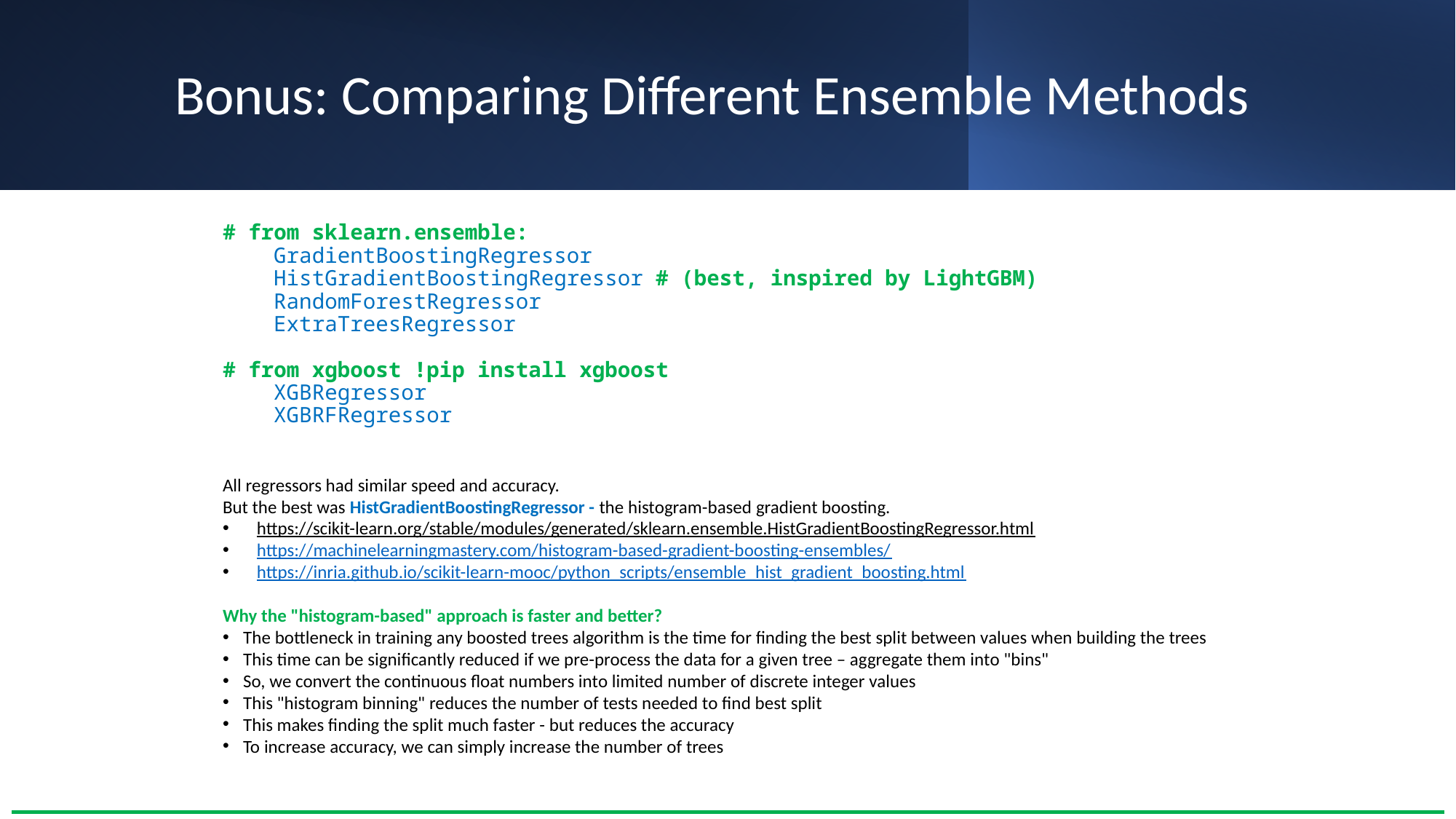

# Bonus: Comparing Different Ensemble Methods
# from sklearn.ensemble:
    GradientBoostingRegressor
    HistGradientBoostingRegressor # (best, inspired by LightGBM)
    RandomForestRegressor
    ExtraTreesRegressor

# from xgboost !pip install xgboost
    XGBRegressor
    XGBRFRegressor
All regressors had similar speed and accuracy.
But the best was HistGradientBoostingRegressor - the histogram-based gradient boosting.
https://scikit-learn.org/stable/modules/generated/sklearn.ensemble.HistGradientBoostingRegressor.html
https://machinelearningmastery.com/histogram-based-gradient-boosting-ensembles/
https://inria.github.io/scikit-learn-mooc/python_scripts/ensemble_hist_gradient_boosting.html

Why the "histogram-based" approach is faster and better?
The bottleneck in training any boosted trees algorithm is the time for finding the best split between values when building the trees
This time can be significantly reduced if we pre-process the data for a given tree – aggregate them into "bins"
So, we convert the continuous float numbers into limited number of discrete integer values
This "histogram binning" reduces the number of tests needed to find best split
This makes finding the split much faster - but reduces the accuracy
To increase accuracy, we can simply increase the number of trees